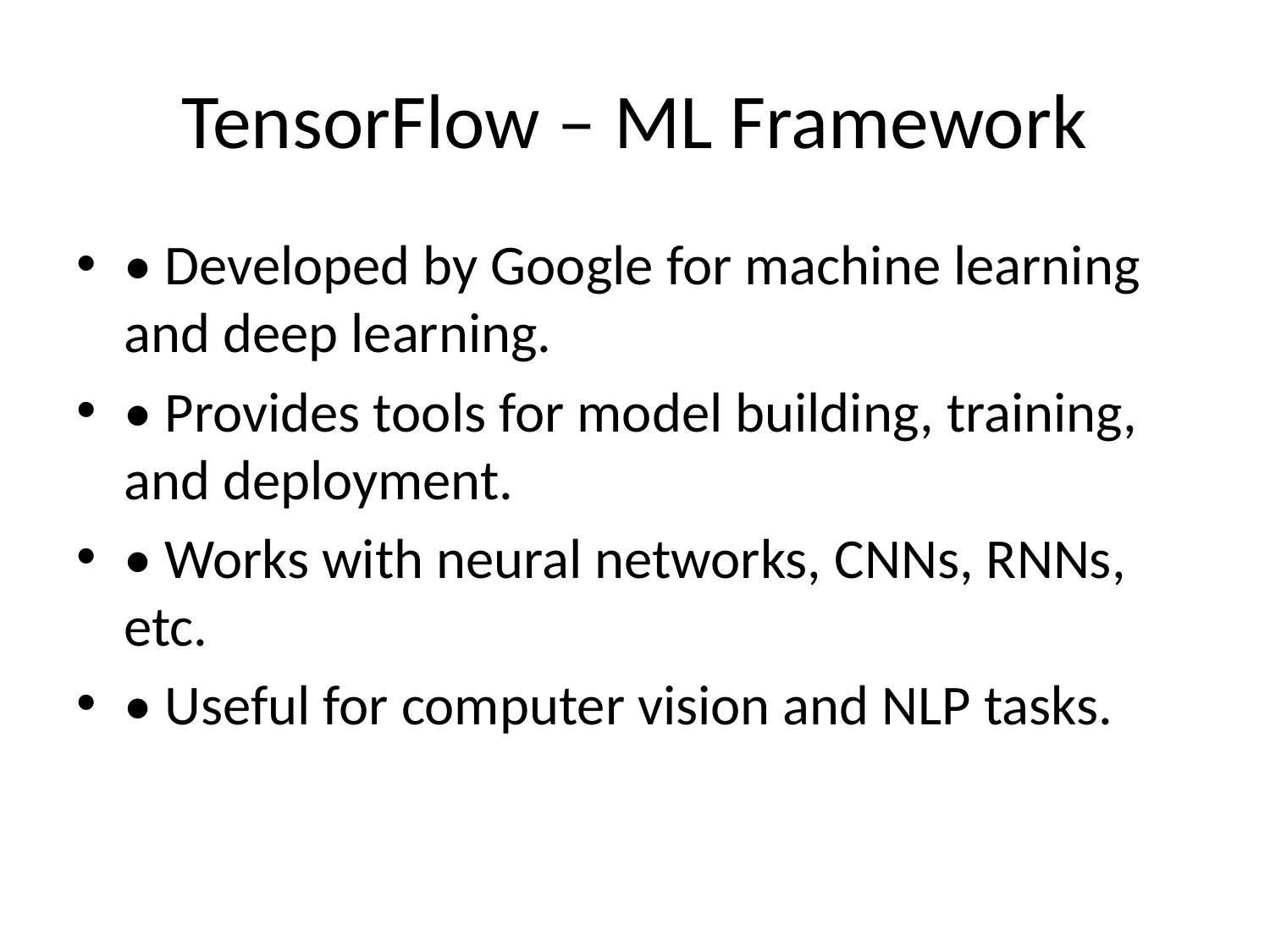

# TensorFlow – ML Framework
• Developed by Google for machine learning and deep learning.
• Provides tools for model building, training, and deployment.
• Works with neural networks, CNNs, RNNs, etc.
• Useful for computer vision and NLP tasks.